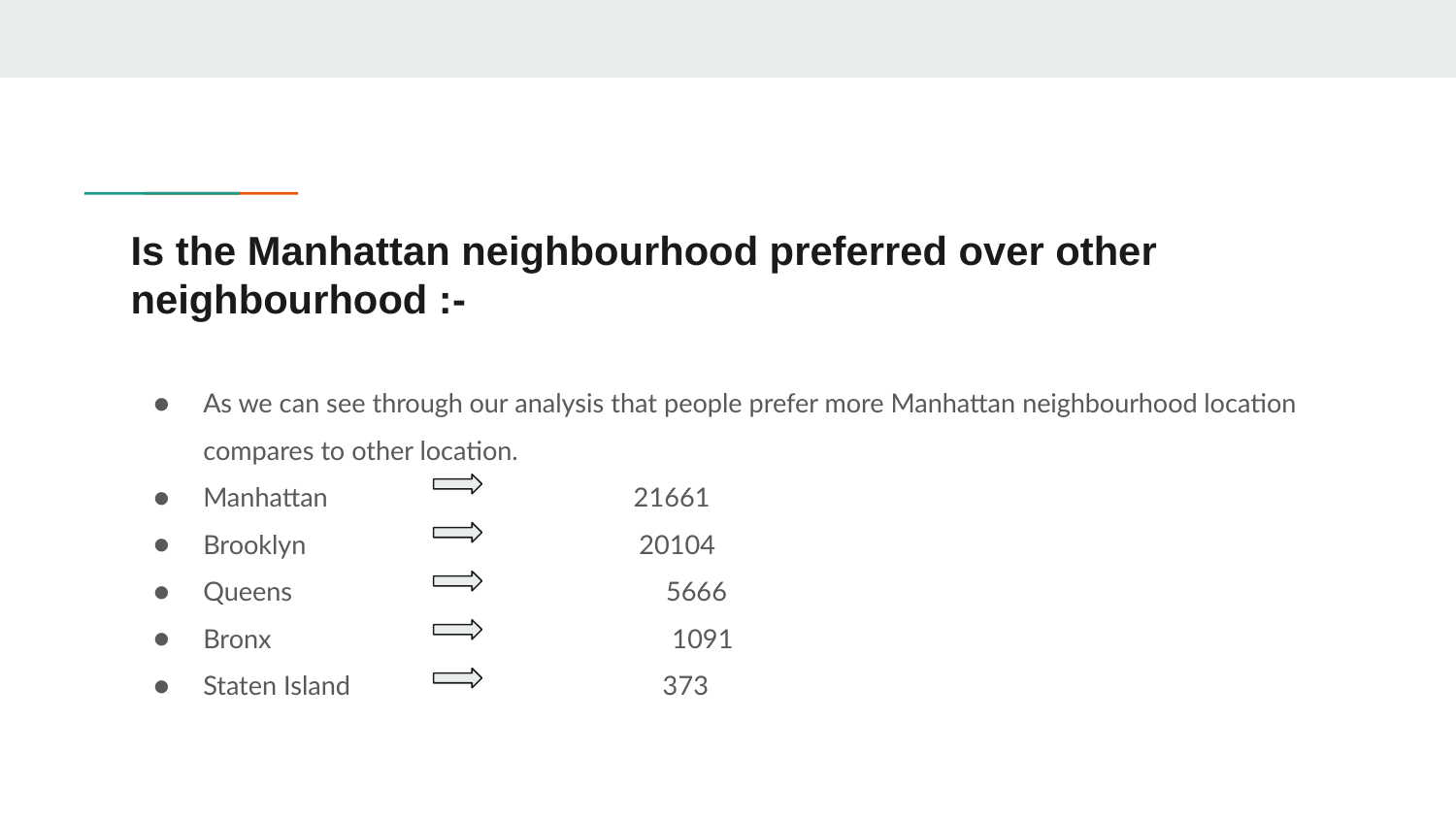

# Is the Manhattan neighbourhood preferred over other neighbourhood :-
As we can see through our analysis that people prefer more Manhattan neighbourhood location compares to other location.
Manhattan                                             21661
Brooklyn                                                 20104
Queens                                                       5666
Bronx                                                           1091
Staten Island                                              373